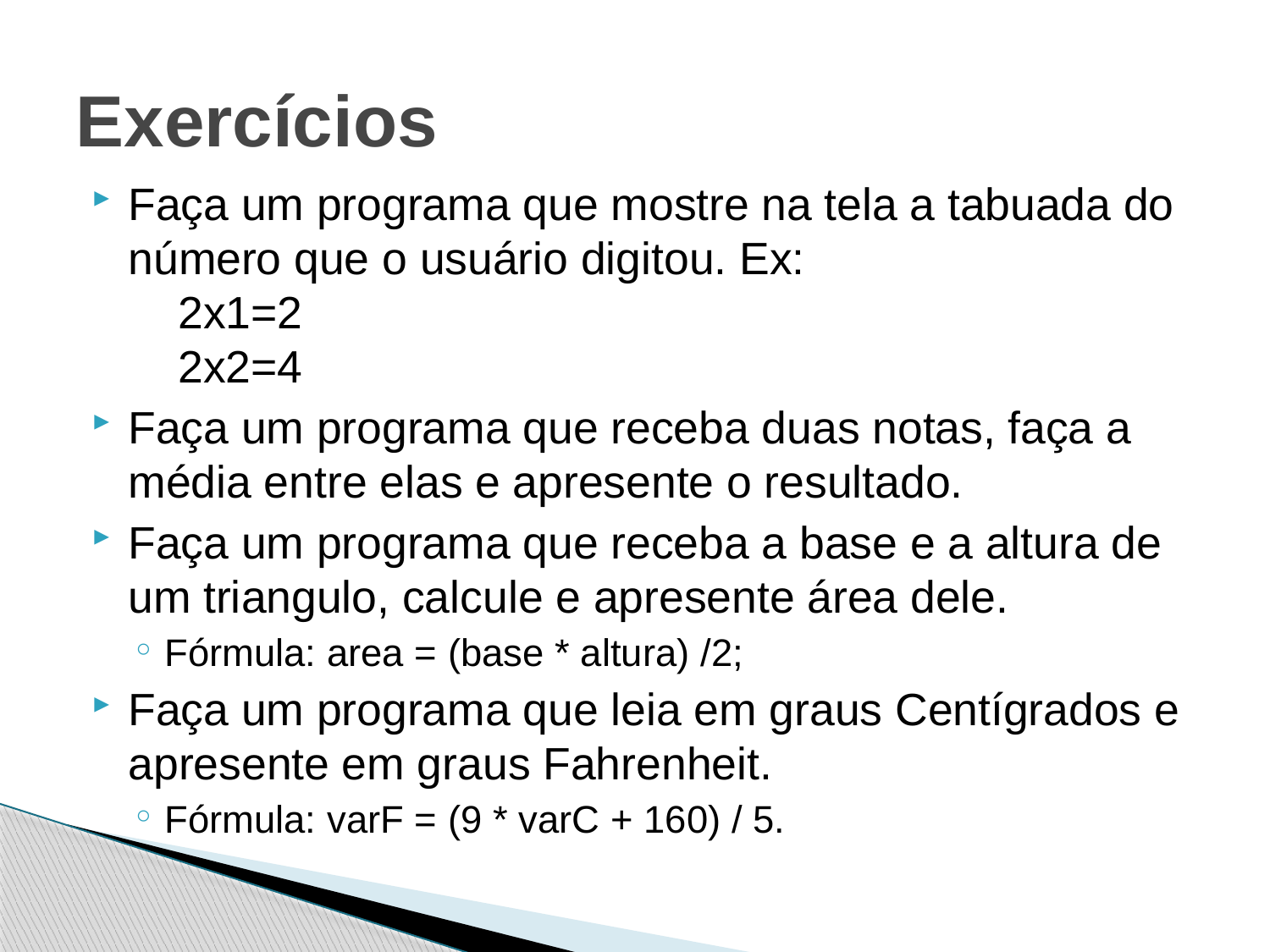

# Exercícios
Faça um programa que mostre na tela a tabuada do número que o usuário digitou. Ex:
    2x1=2
    2x2=4
Faça um programa que receba duas notas, faça a média entre elas e apresente o resultado.
Faça um programa que receba a base e a altura de um triangulo, calcule e apresente área dele.
Fórmula: area = (base * altura) /2;
Faça um programa que leia em graus Centígrados e apresente em graus Fahrenheit.
Fórmula: varF = (9 * varC + 160) / 5.